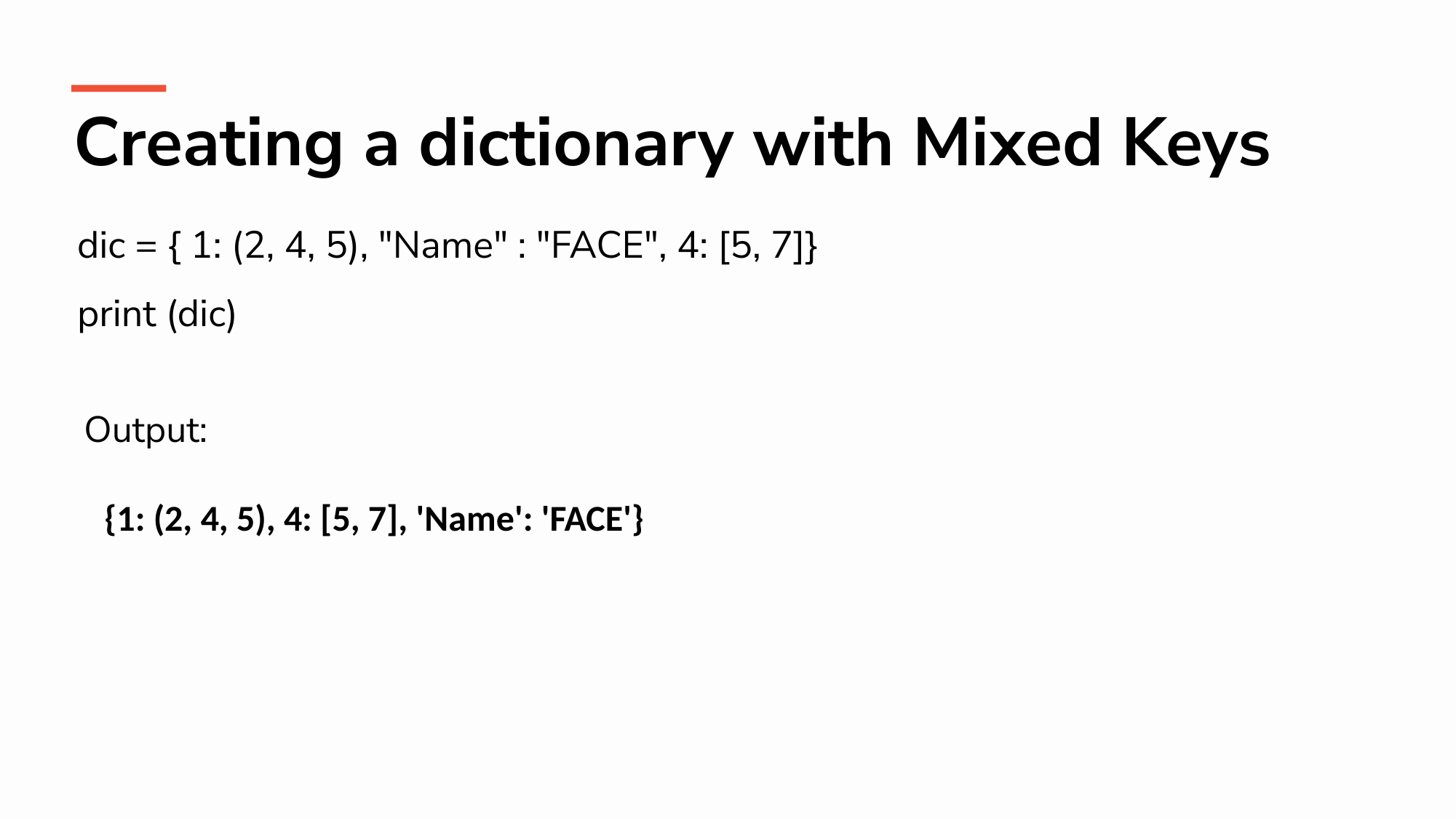

Creating a dictionary with Mixed Keys
dic = { 1: (2, 4, 5), "Name" : "FACE", 4: [5, 7]}
print (dic)
Output:
{1: (2, 4, 5), 4: [5, 7], 'Name': 'FACE'}